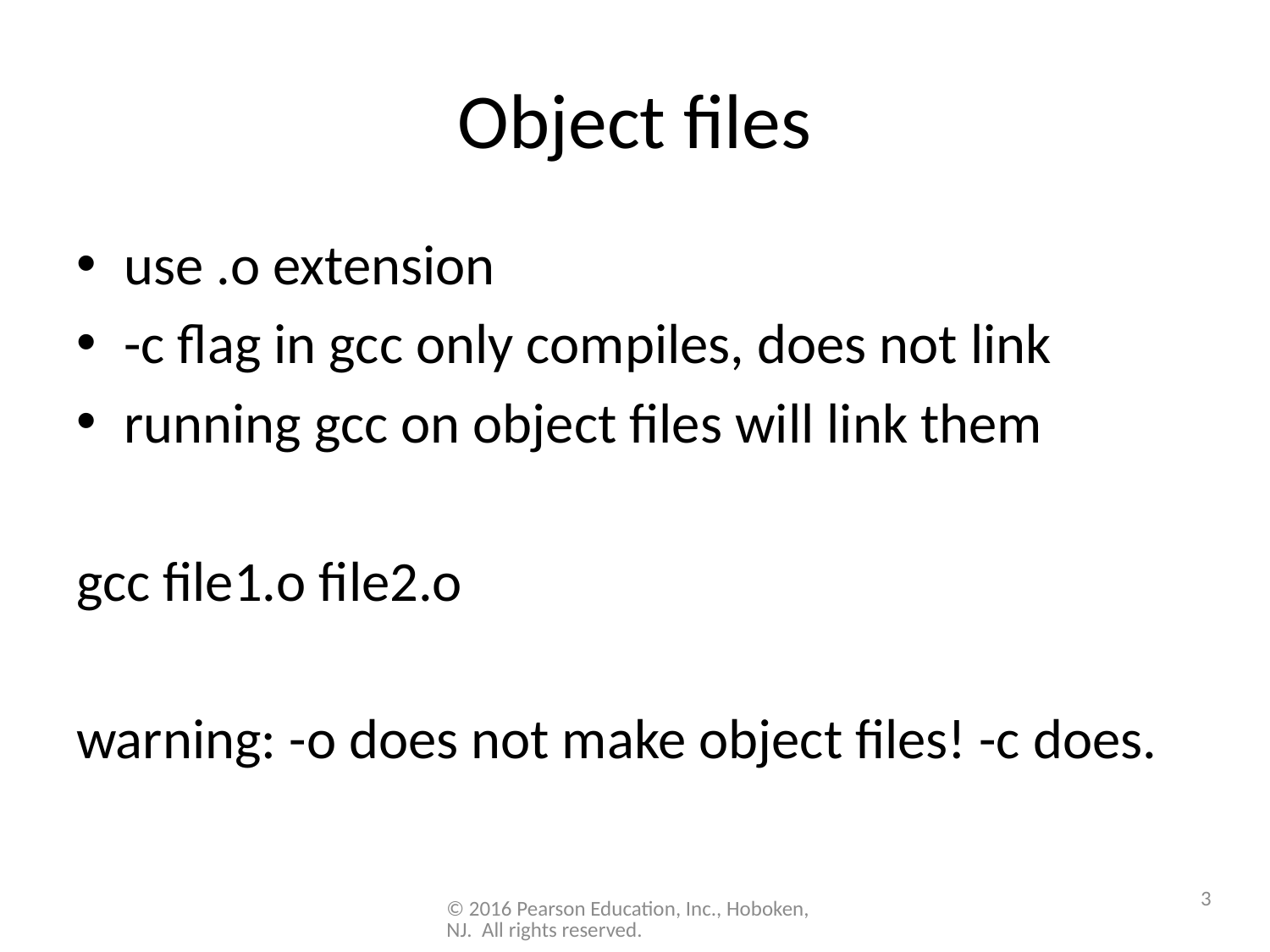

# Object files
use .o extension
-c flag in gcc only compiles, does not link
running gcc on object files will link them

gcc file1.o file2.o

warning: -o does not make object files! -c does.

3
© 2016 Pearson Education, Inc., Hoboken, NJ.  All rights reserved.